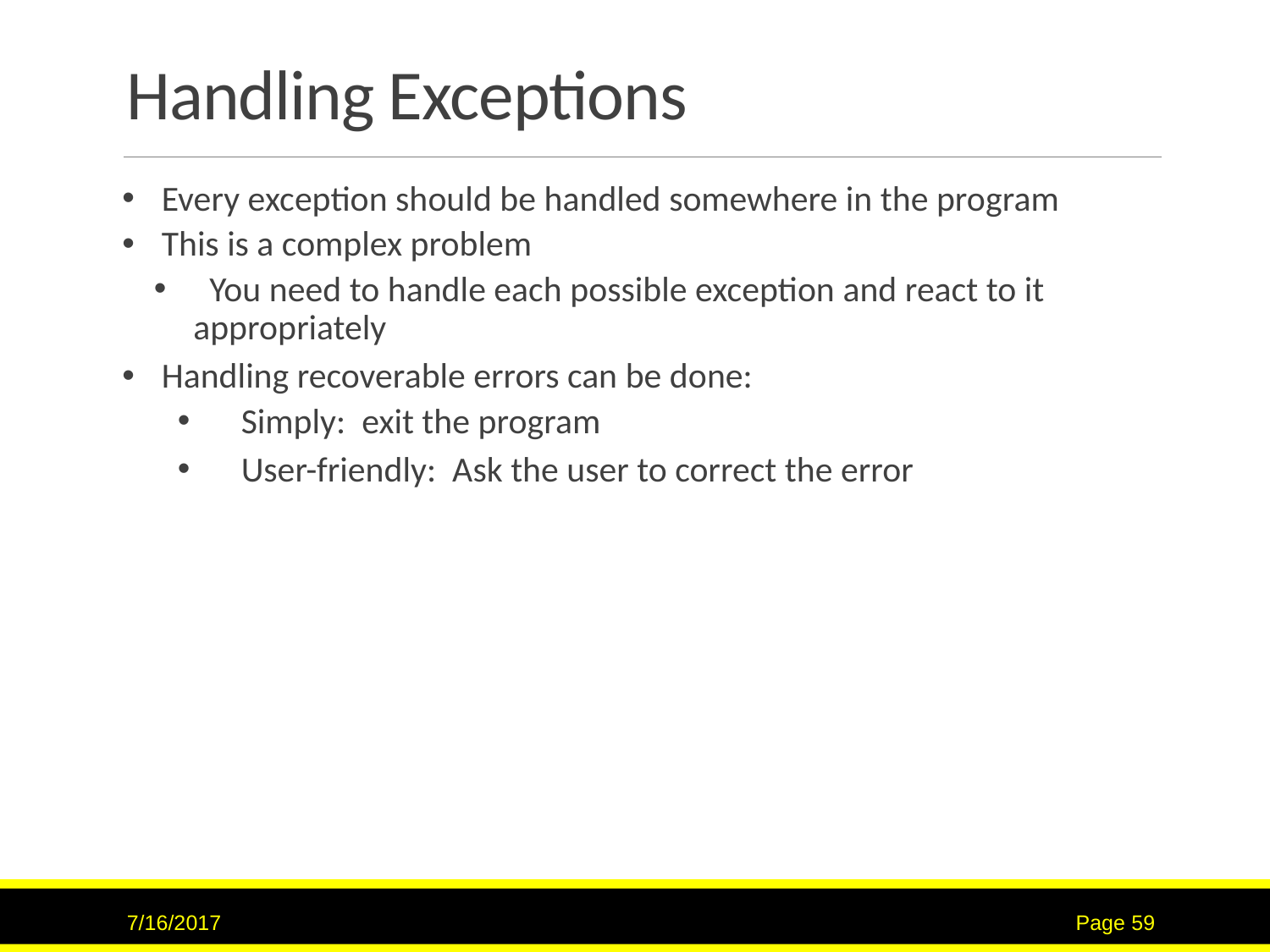

# Handling Exceptions
Every exception should be handled somewhere in the program
This is a complex problem
  You need to handle each possible exception and react to it appropriately
Handling recoverable errors can be done:
Simply:  exit the program
User-friendly:  Ask the user to correct the error
7/16/2017
Page 59